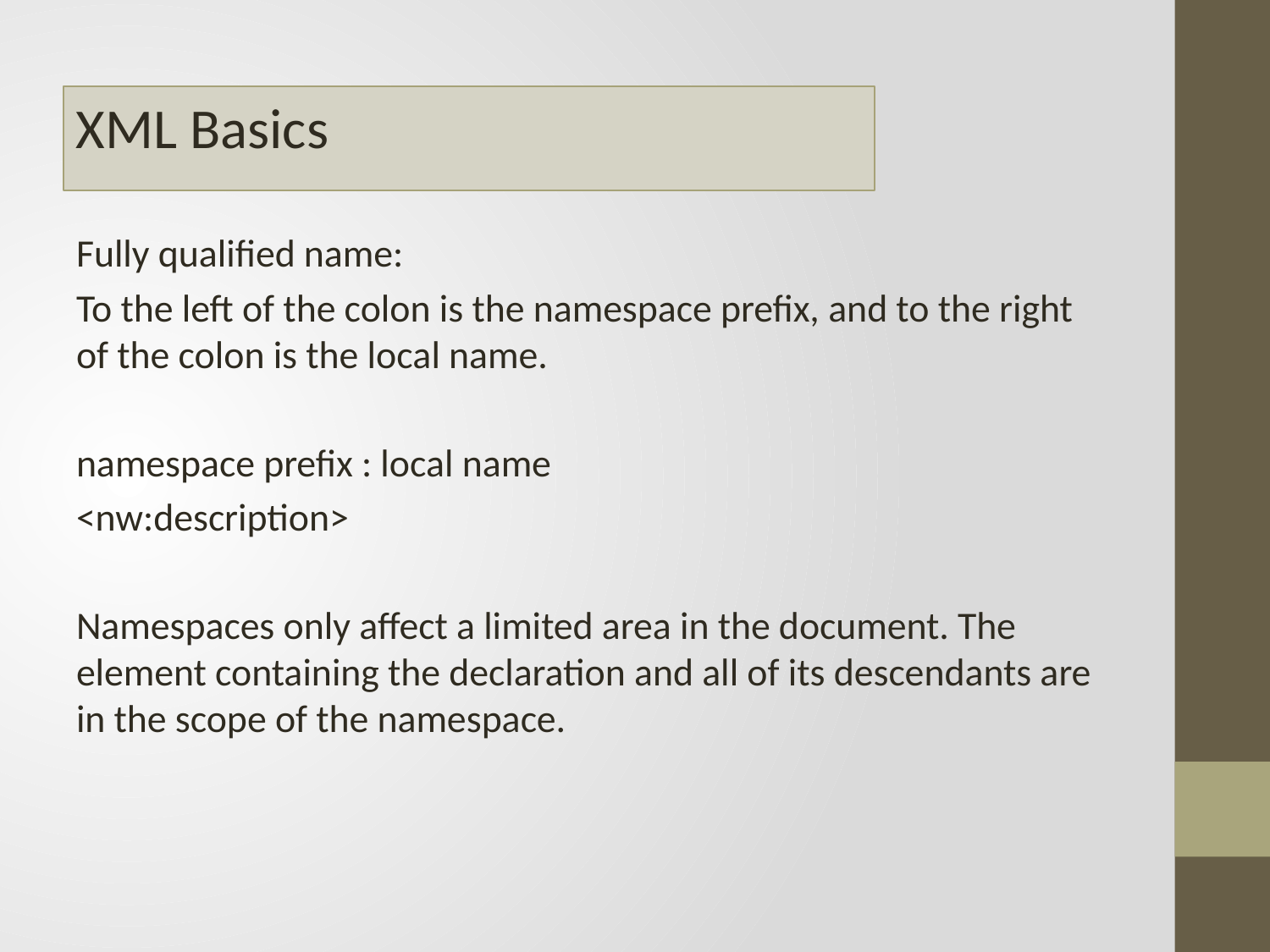

#
XML Basics
Fully qualified name:
To the left of the colon is the namespace prefix, and to the right of the colon is the local name.

namespace prefix : local name
<nw:description>

Namespaces only affect a limited area in the document. The element containing the declaration and all of its descendants are in the scope of the namespace.